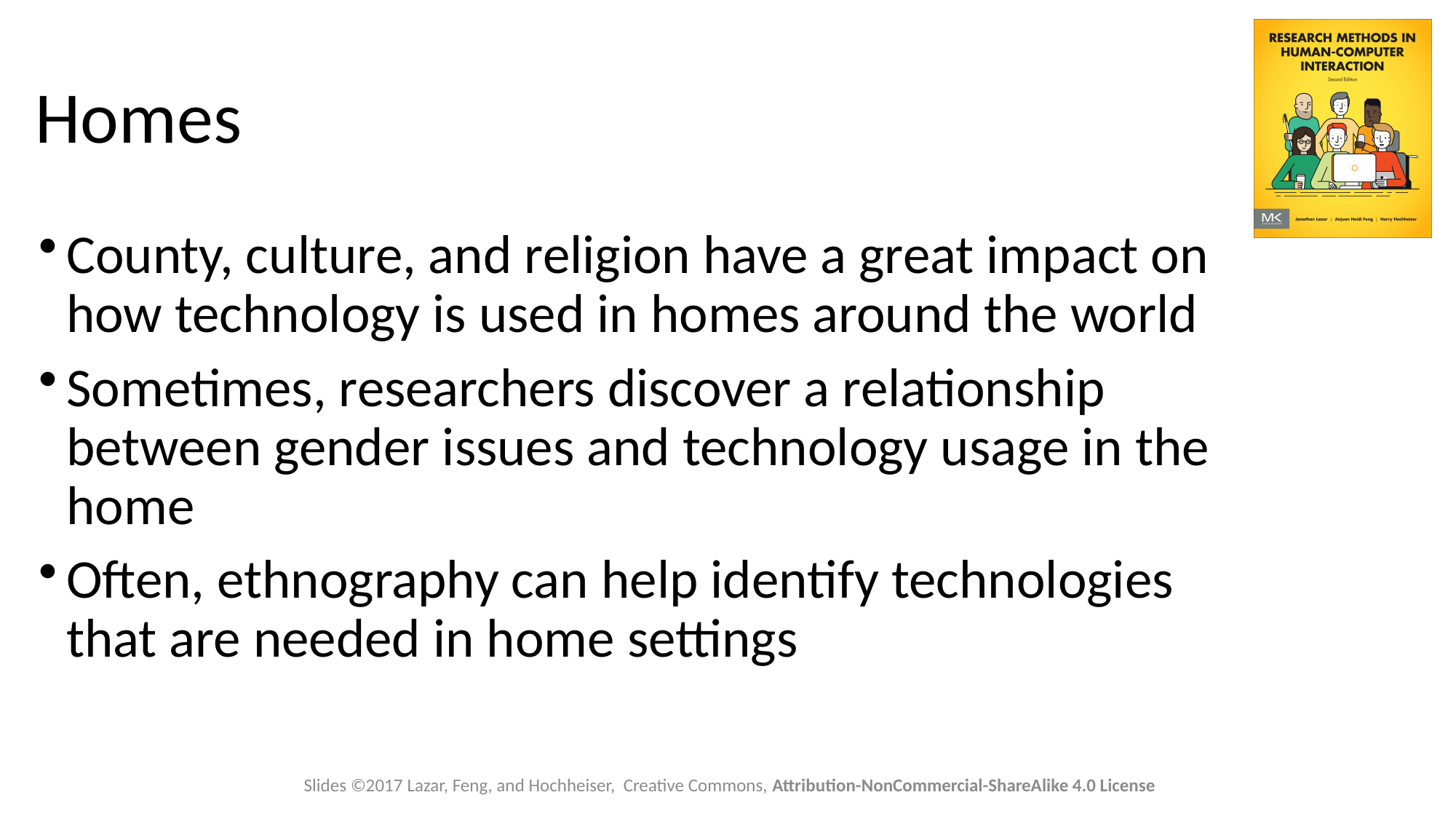

# Homes
County, culture, and religion have a great impact on how technology is used in homes around the world
Sometimes, researchers discover a relationship between gender issues and technology usage in the home
Often, ethnography can help identify technologies that are needed in home settings